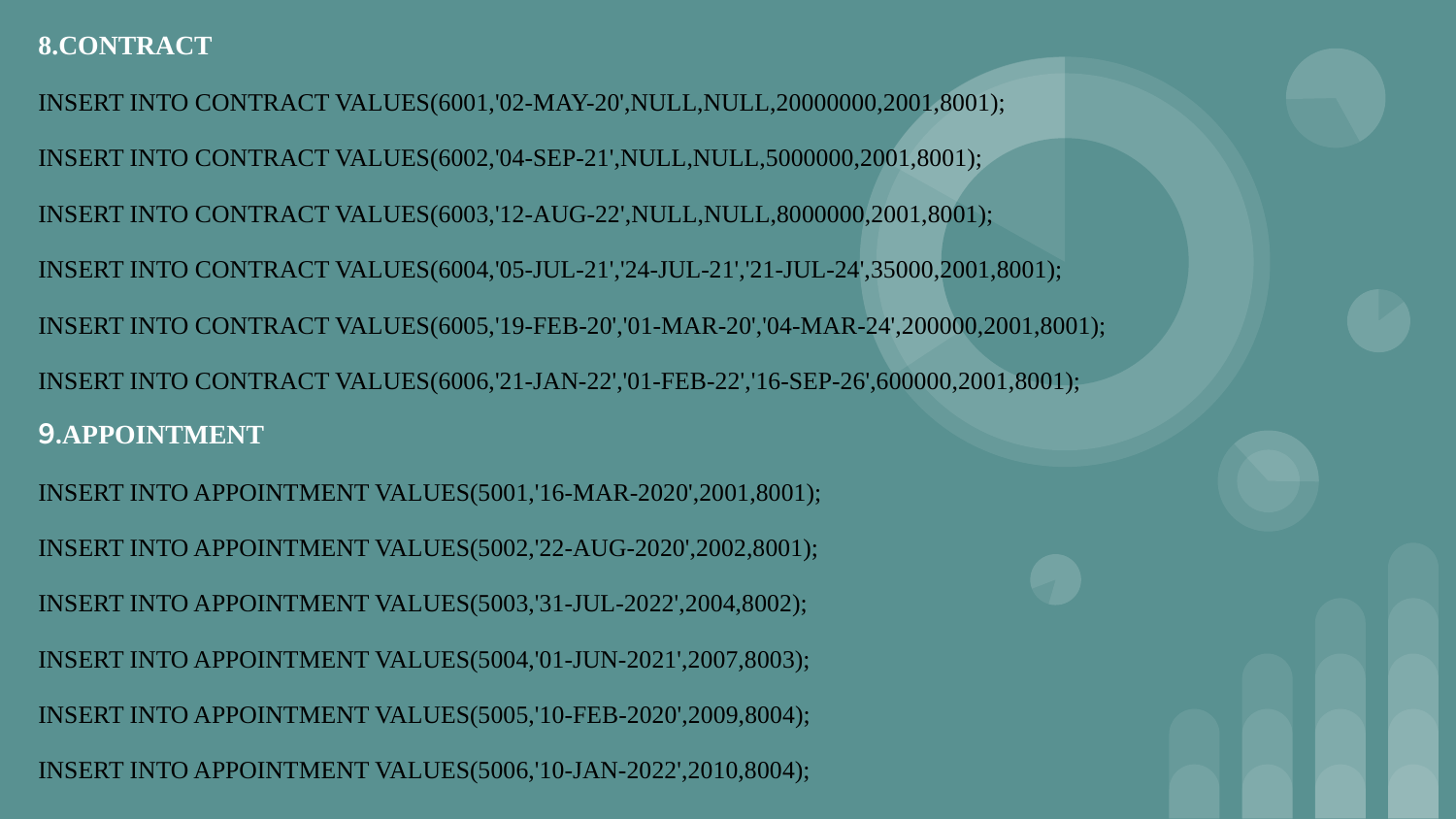

#
8.CONTRACT
INSERT INTO CONTRACT VALUES(6001,'02-MAY-20',NULL,NULL,20000000,2001,8001);
INSERT INTO CONTRACT VALUES(6002,'04-SEP-21',NULL,NULL,5000000,2001,8001);
INSERT INTO CONTRACT VALUES(6003,'12-AUG-22',NULL,NULL,8000000,2001,8001);
INSERT INTO CONTRACT VALUES(6004,'05-JUL-21','24-JUL-21','21-JUL-24',35000,2001,8001);
INSERT INTO CONTRACT VALUES(6005,'19-FEB-20','01-MAR-20','04-MAR-24',200000,2001,8001);
INSERT INTO CONTRACT VALUES(6006,'21-JAN-22','01-FEB-22','16-SEP-26',600000,2001,8001);
9.APPOINTMENT
INSERT INTO APPOINTMENT VALUES(5001,'16-MAR-2020',2001,8001);
INSERT INTO APPOINTMENT VALUES(5002,'22-AUG-2020',2002,8001);
INSERT INTO APPOINTMENT VALUES(5003,'31-JUL-2022',2004,8002);
INSERT INTO APPOINTMENT VALUES(5004,'01-JUN-2021',2007,8003);
INSERT INTO APPOINTMENT VALUES(5005,'10-FEB-2020',2009,8004);
INSERT INTO APPOINTMENT VALUES(5006,'10-JAN-2022',2010,8004);